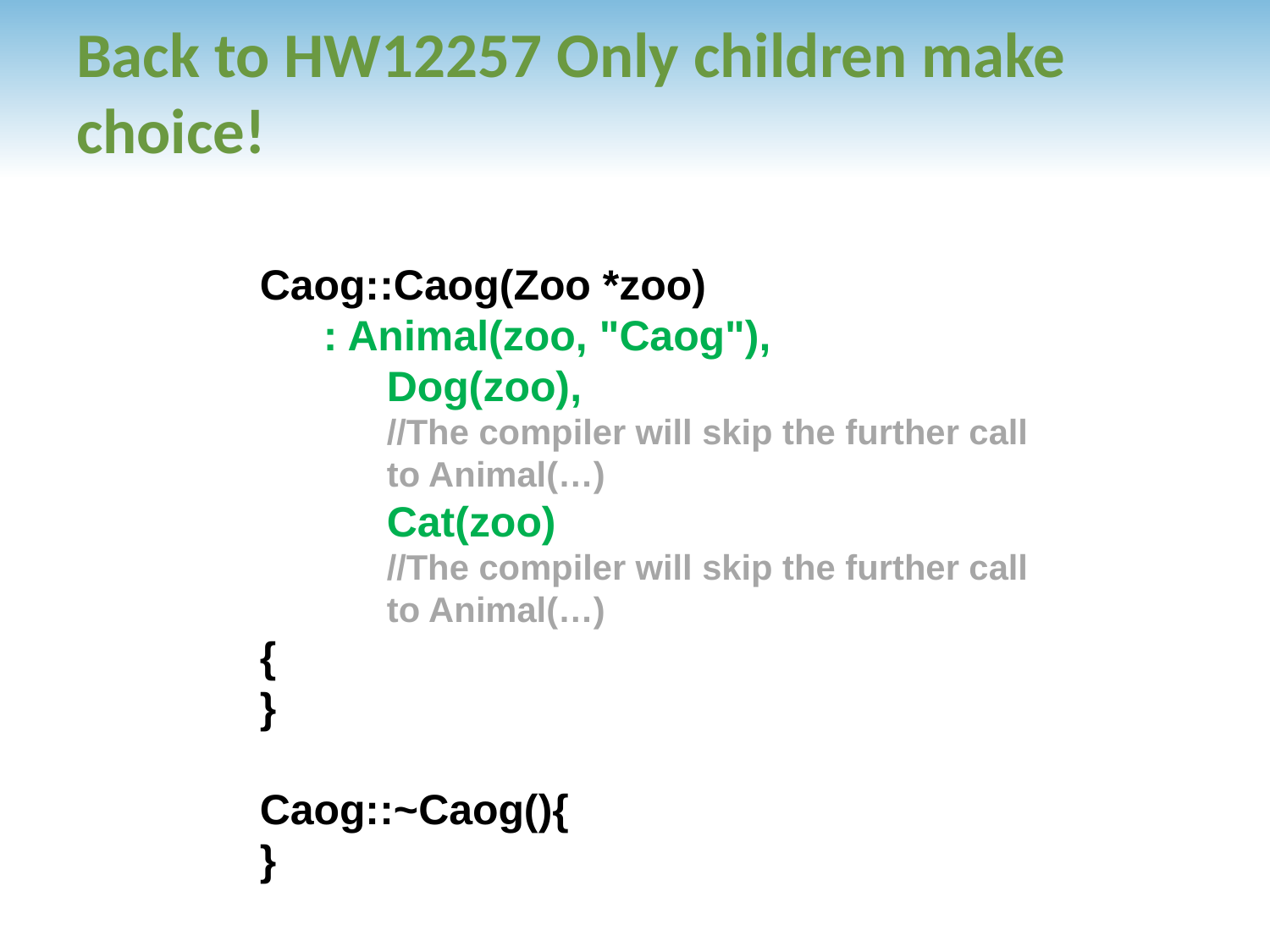

# Back to HW12257 Only children make choice!
Caog::Caog(Zoo *zoo)
: Animal(zoo, "Caog"),
Dog(zoo),
//The compiler will skip the further call to Animal(…)
Cat(zoo)
//The compiler will skip the further call to Animal(…)
{
}

Caog::~Caog(){
}